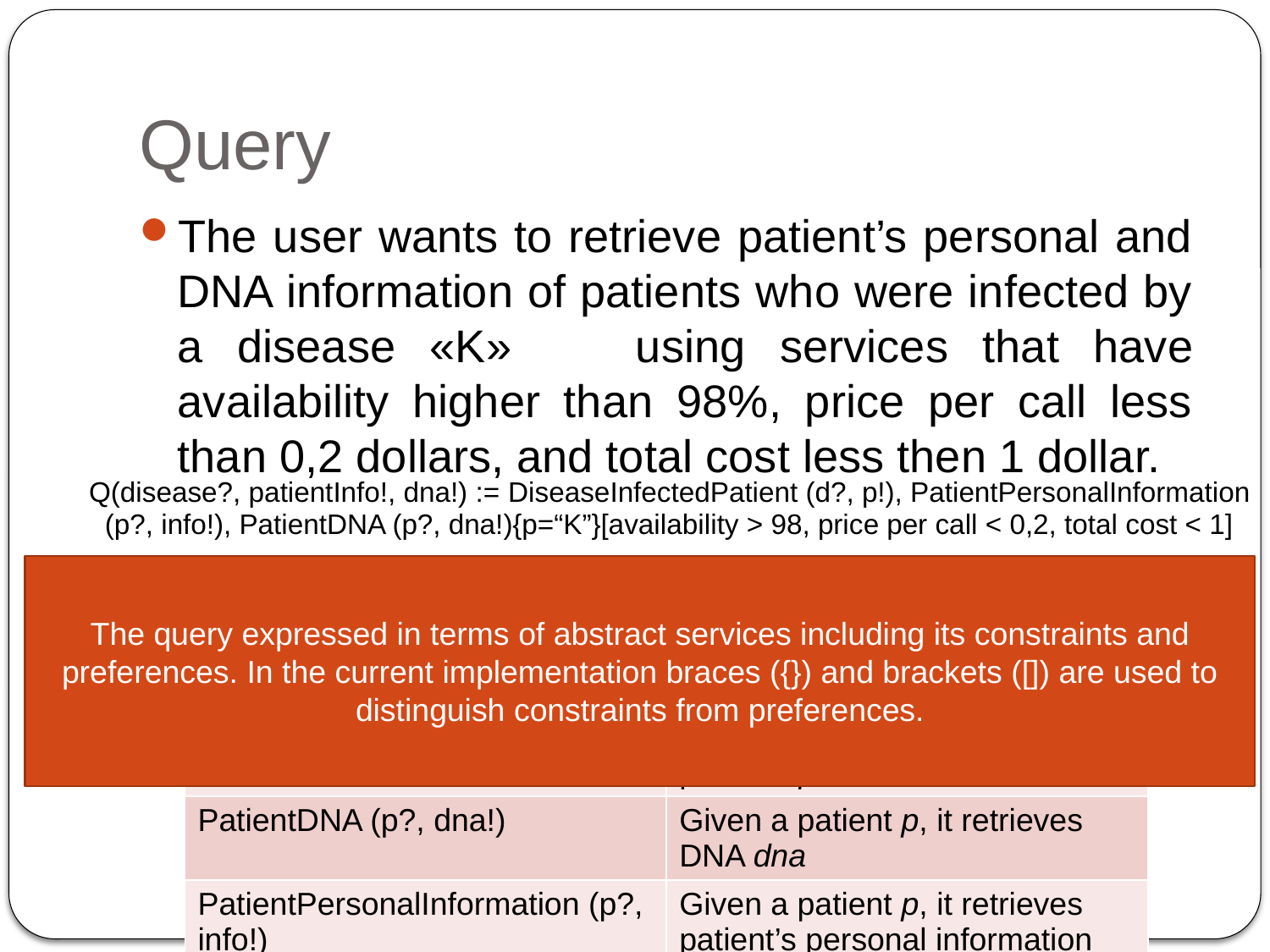

# Query
The user wants to retrieve patient’s personal and DNA information of patients who were infected by a disease «K»	 using services that have availability higher than 98%, price per call less than 0,2 dollars, and total cost less then 1 dollar.

Q(disease?, patientInfo!, dna!) := DiseaseInfectedPatient (d?, p!), PatientPersonalInformation (p?, info!), PatientDNA (p?, dna!){p=“K”}[availability > 98, price per call < 0,2, total cost < 1]

The query expressed in terms of abstract services including its constraints and preferences. In the current implementation braces ({}) and brackets ([]) are used to distinguish constraints from preferences.
| Abstract Services Available |  |
| --- | --- |
| Abstract Service | Description |
| DiseaseInfectedPatient (d?, p!) | Given a disease d, it retrieves patients p |
| PatientDNA (p?, dna!) | Given a patient p, it retrieves DNA dna |
| PatientPersonalInformation (p?, info!) | Given a patient p, it retrieves patient’s personal information info |